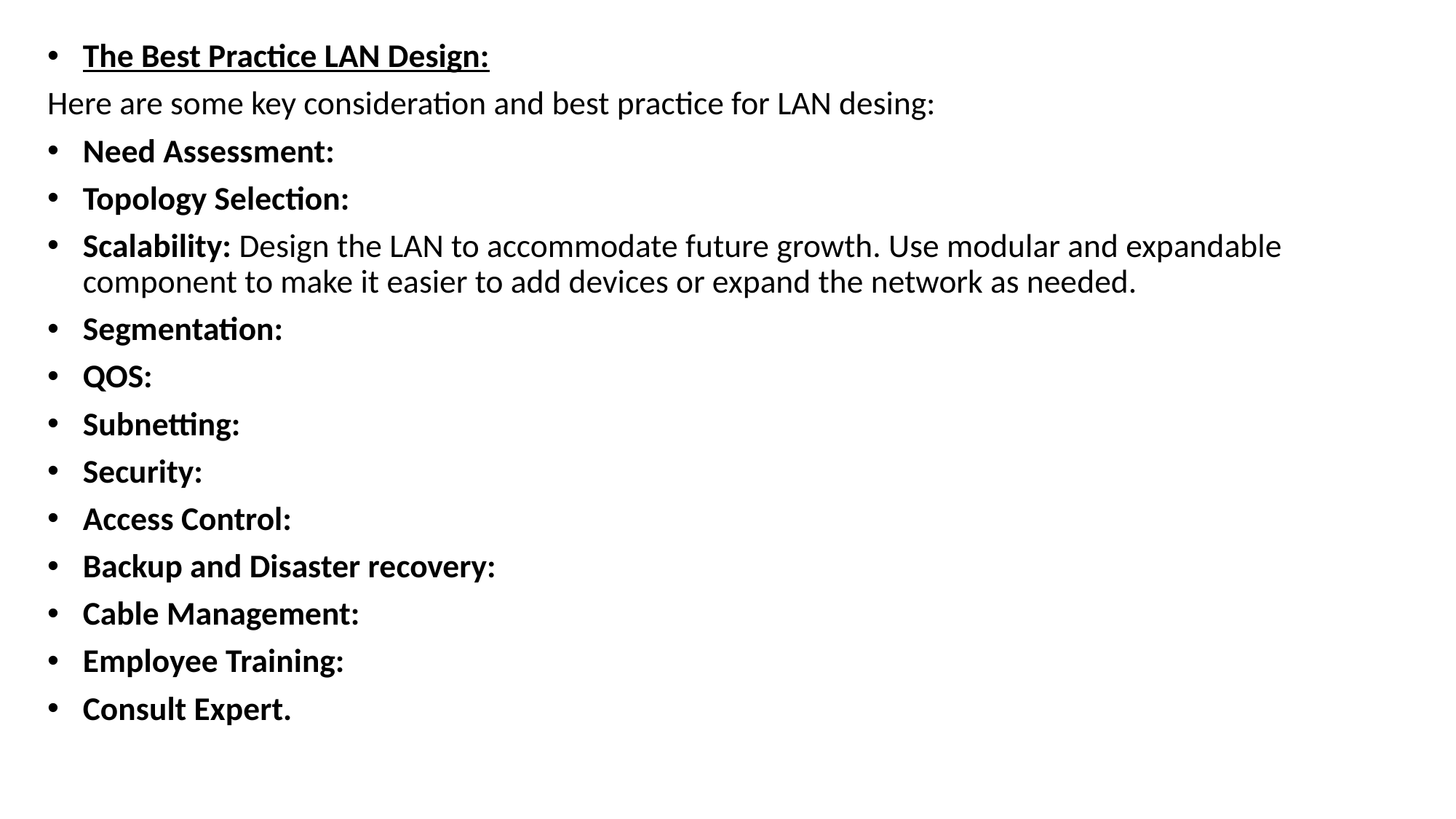

The Best Practice LAN Design:
Here are some key consideration and best practice for LAN desing:
Need Assessment:
Topology Selection:
Scalability: Design the LAN to accommodate future growth. Use modular and expandable component to make it easier to add devices or expand the network as needed.
Segmentation:
QOS:
Subnetting:
Security:
Access Control:
Backup and Disaster recovery:
Cable Management:
Employee Training:
Consult Expert.